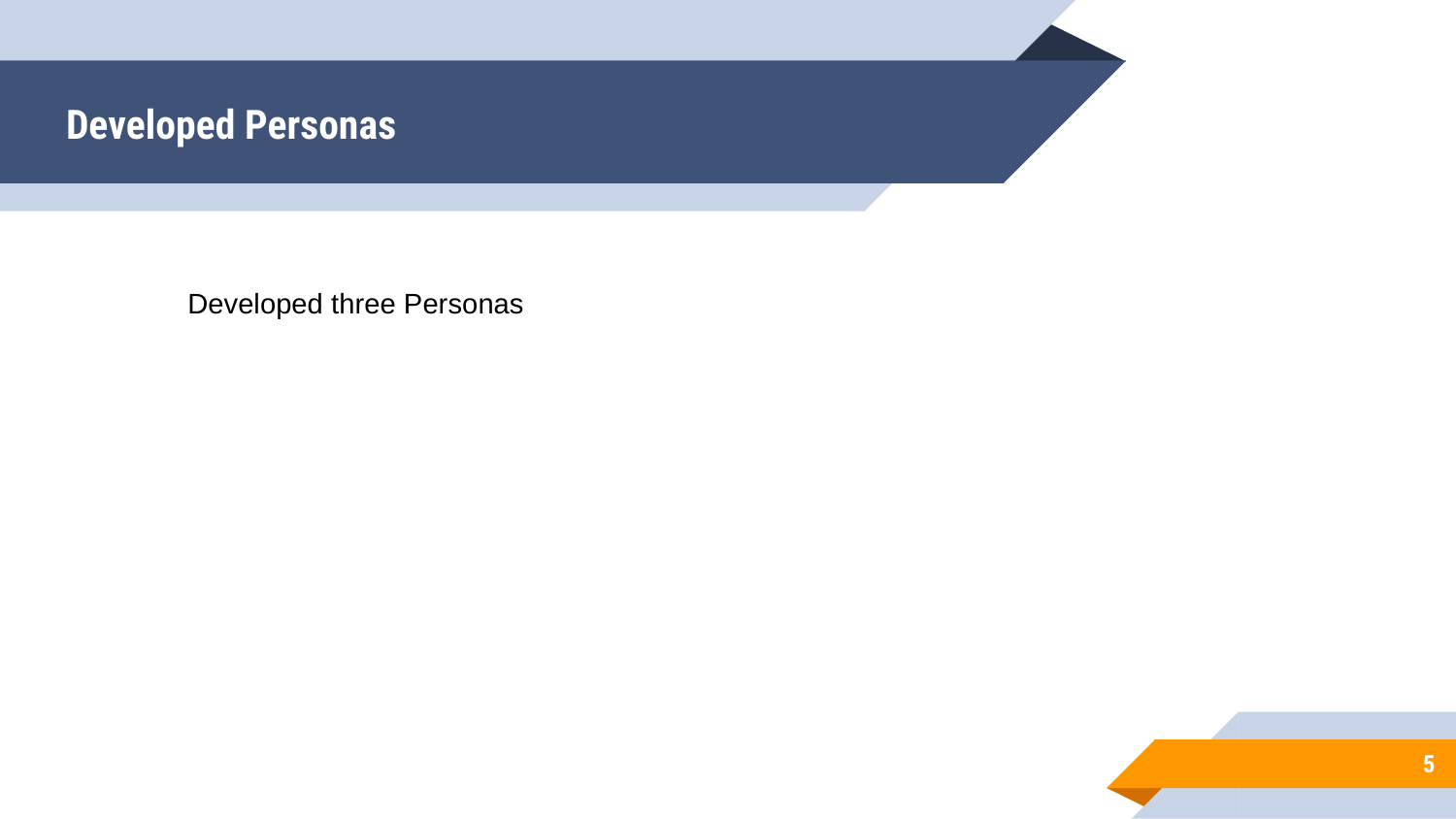

# Developed Personas
Developed three Personas
5